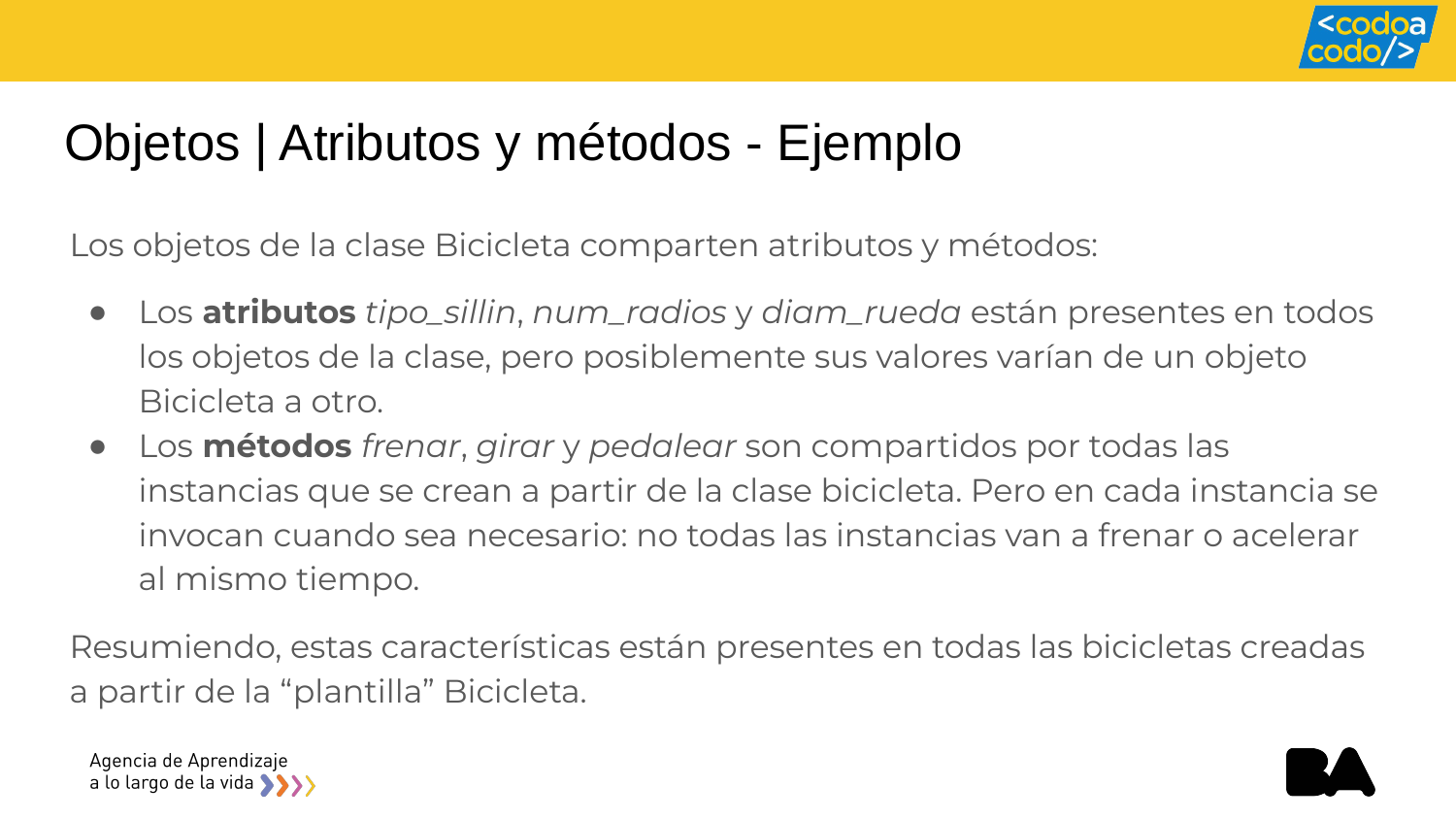

# Objetos | Atributos y métodos - Ejemplo
Los objetos de la clase Bicicleta comparten atributos y métodos:
Los atributos tipo_sillin, num_radios y diam_rueda están presentes en todos los objetos de la clase, pero posiblemente sus valores varían de un objeto Bicicleta a otro.
Los métodos frenar, girar y pedalear son compartidos por todas las instancias que se crean a partir de la clase bicicleta. Pero en cada instancia se invocan cuando sea necesario: no todas las instancias van a frenar o acelerar al mismo tiempo.
Resumiendo, estas características están presentes en todas las bicicletas creadas a partir de la “plantilla” Bicicleta.